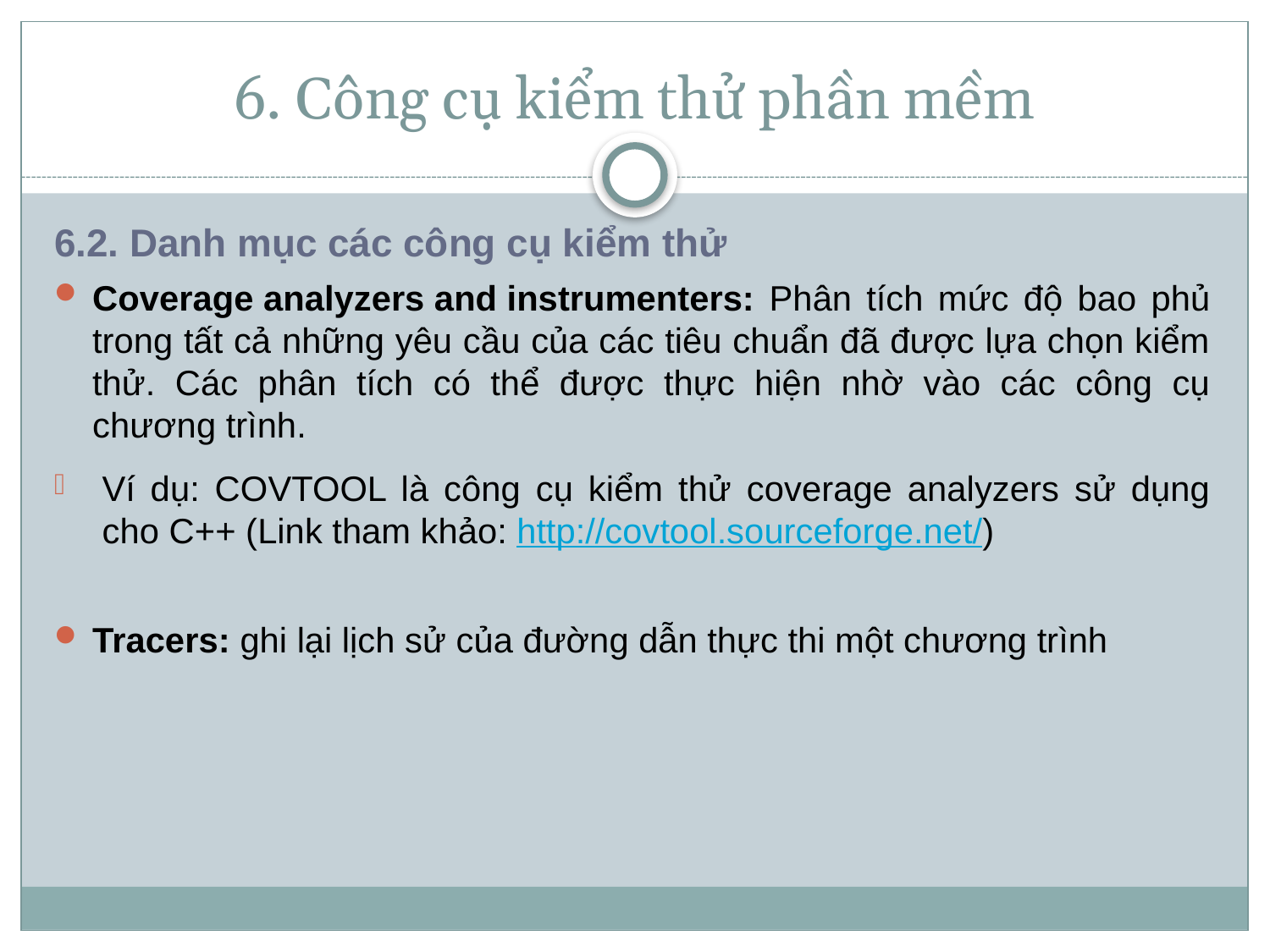

# 6. Công cụ kiểm thử phần mềm
6.2. Danh mục các công cụ kiểm thử
Coverage analyzers and instrumenters: Phân tích mức độ bao phủ trong tất cả những yêu cầu của các tiêu chuẩn đã được lựa chọn kiểm thử. Các phân tích có thể được thực hiện nhờ vào các công cụ chương trình.
Ví dụ: COVTOOL là công cụ kiểm thử coverage analyzers sử dụng cho C++ (Link tham khảo: http://covtool.sourceforge.net/)

Tracers: ghi lại lịch sử của đường dẫn thực thi một chương trình